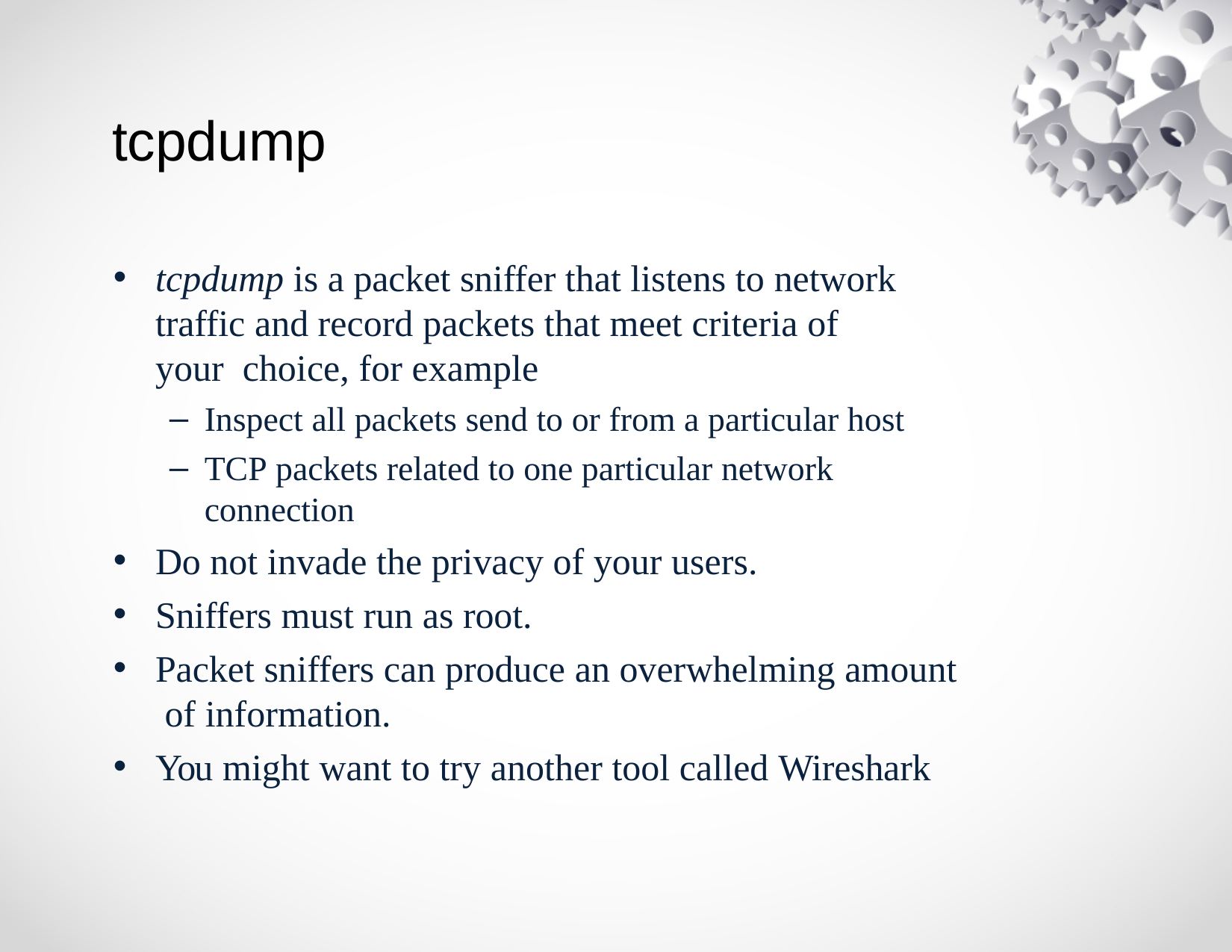

# tcpdump
tcpdump is a packet sniffer that listens to network  traffic and record packets that meet criteria of your  choice, for example
Inspect all packets send to or from a particular host
TCP packets related to one particular network connection
Do not invade the privacy of your users.
Sniffers must run as root.
Packet sniffers can produce an overwhelming amount  of information.
You might want to try another tool called Wireshark